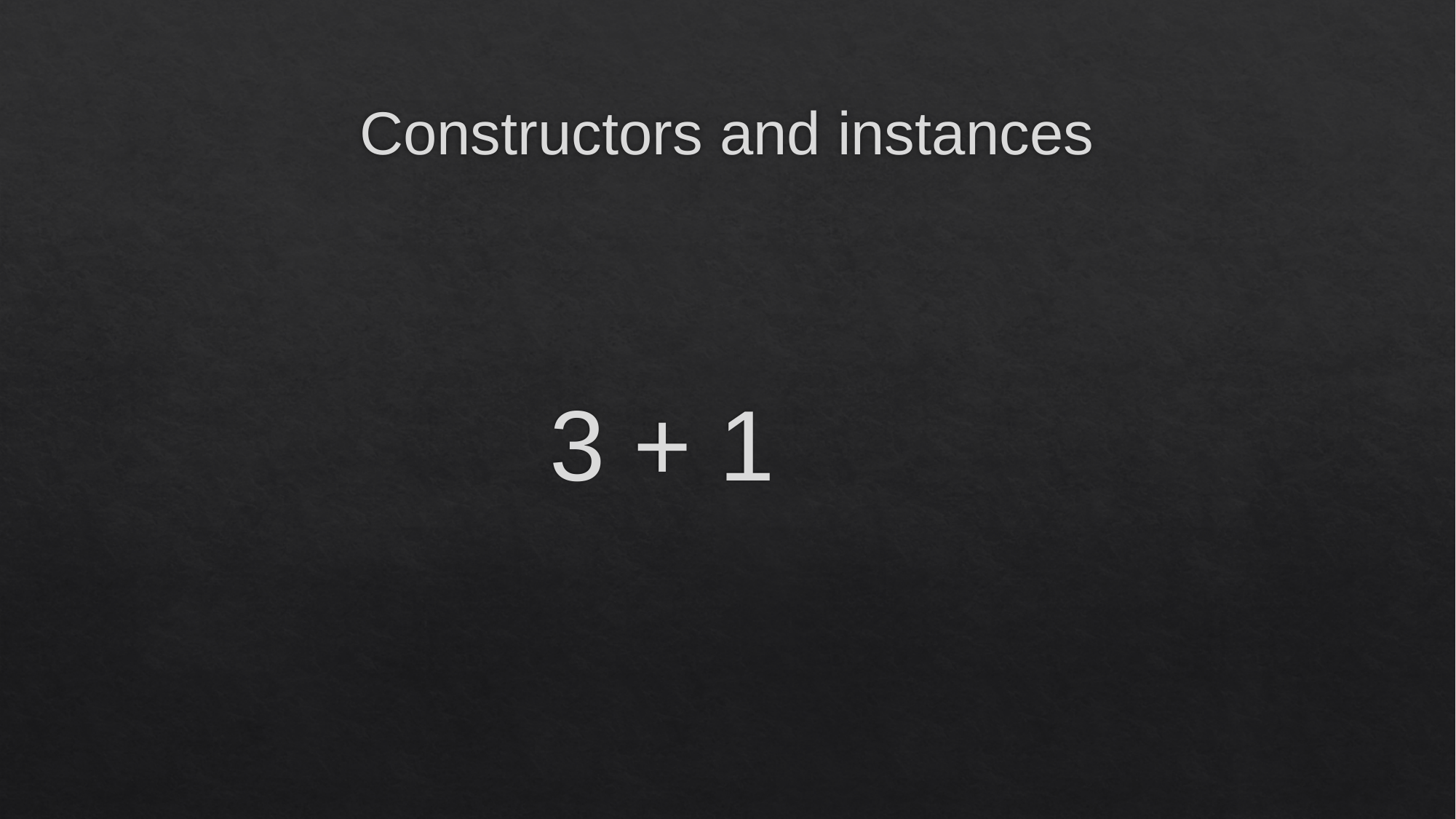

# Constructors and instances
3 + 1